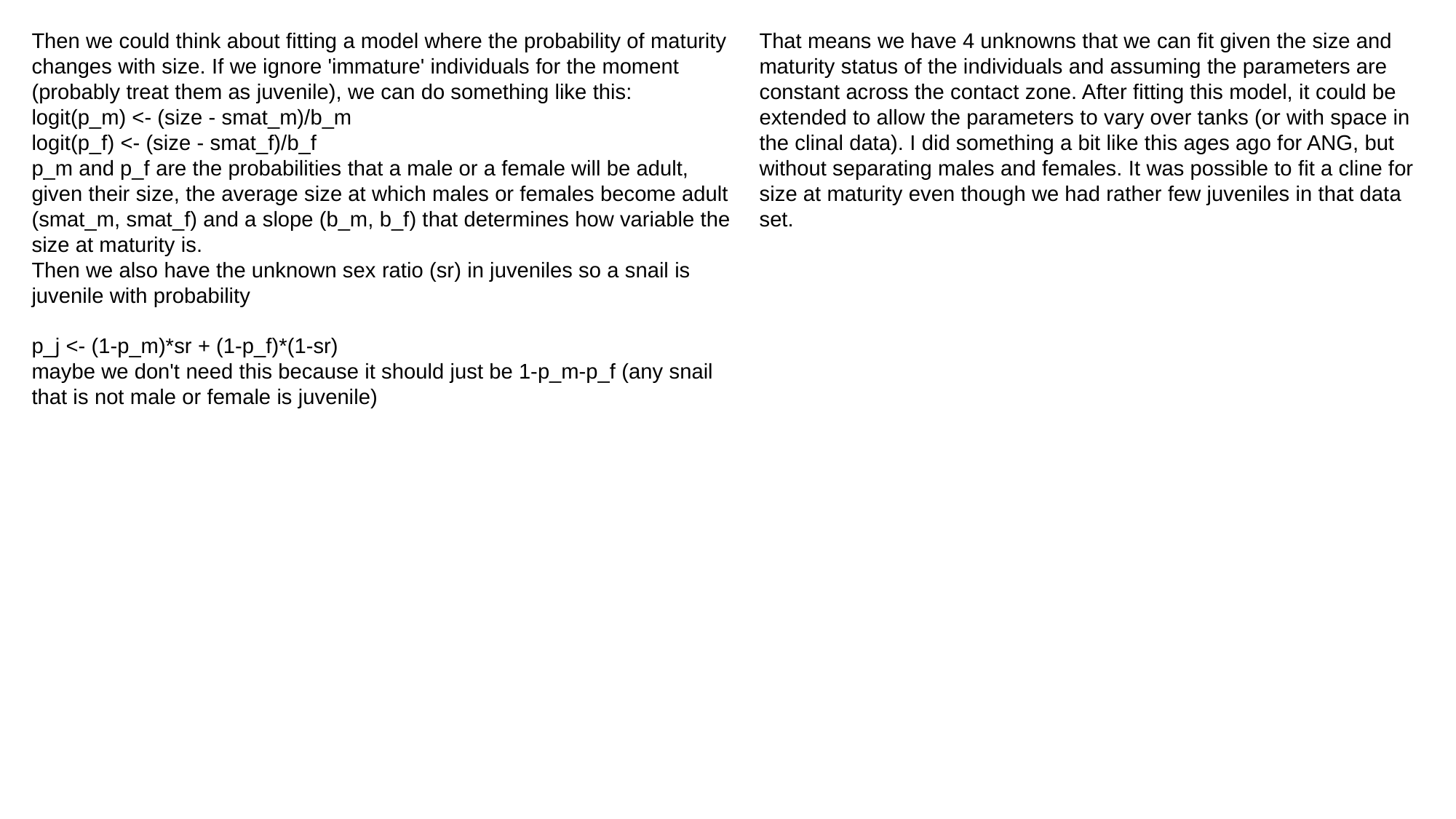

Then we could think about fitting a model where the probability of maturity changes with size. If we ignore 'immature' individuals for the moment (probably treat them as juvenile), we can do something like this:
logit(p_m) <- (size - smat_m)/b_m
logit(p_f) <- (size - smat_f)/b_f
p_m and p_f are the probabilities that a male or a female will be adult, given their size, the average size at which males or females become adult (smat_m, smat_f) and a slope (b_m, b_f) that determines how variable the size at maturity is.
Then we also have the unknown sex ratio (sr) in juveniles so a snail is juvenile with probability
p_j <- (1-p_m)*sr + (1-p_f)*(1-sr)
maybe we don't need this because it should just be 1-p_m-p_f (any snail that is not male or female is juvenile)
That means we have 4 unknowns that we can fit given the size and maturity status of the individuals and assuming the parameters are constant across the contact zone. After fitting this model, it could be extended to allow the parameters to vary over tanks (or with space in the clinal data). I did something a bit like this ages ago for ANG, but without separating males and females. It was possible to fit a cline for size at maturity even though we had rather few juveniles in that data set.